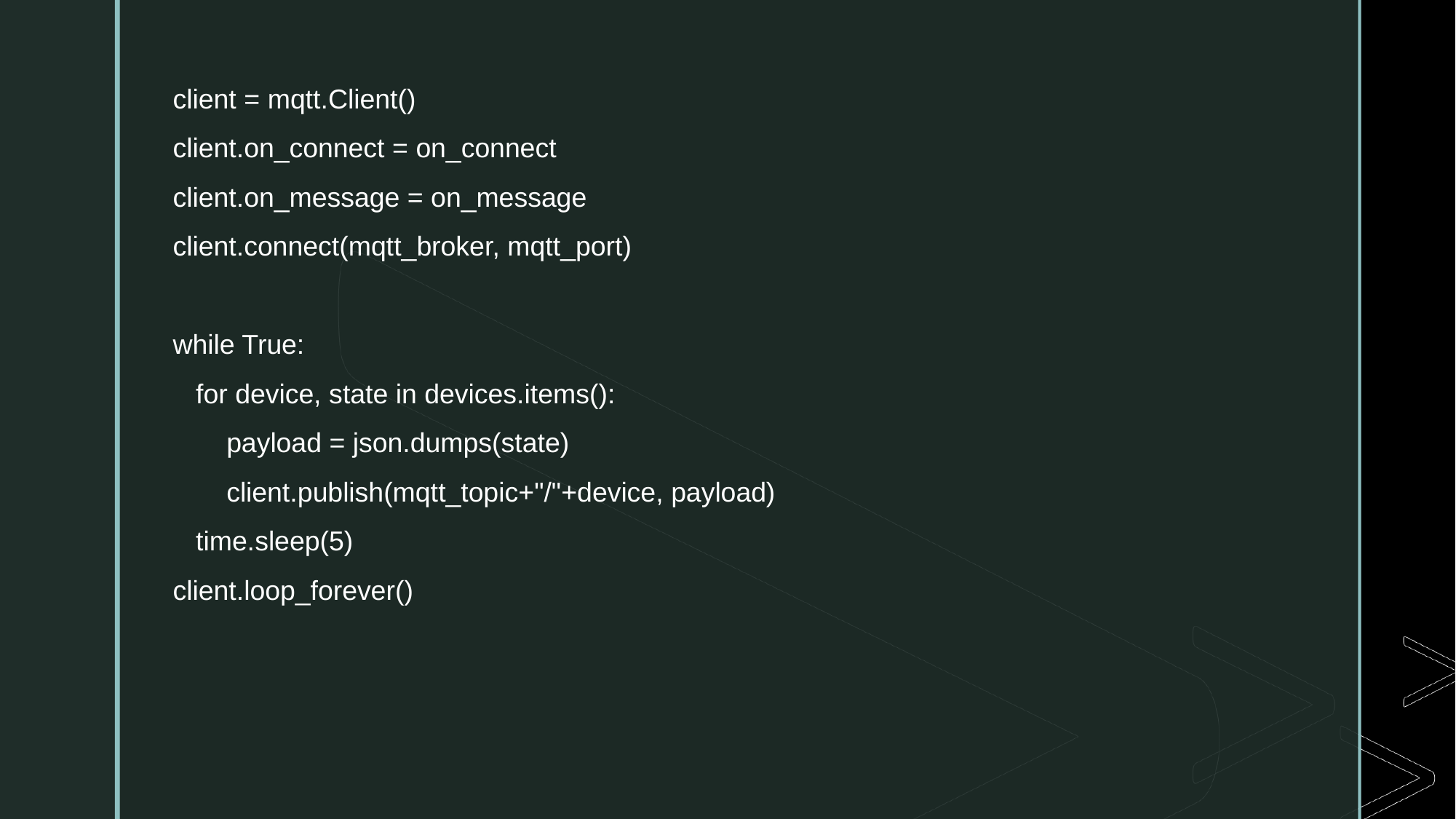

client = mqtt.Client()
client.on_connect = on_connect
client.on_message = on_message
client.connect(mqtt_broker, mqtt_port)

while True:
   for device, state in devices.items():
       payload = json.dumps(state)
       client.publish(mqtt_topic+"/"+device, payload)
   time.sleep(5)
client.loop_forever()